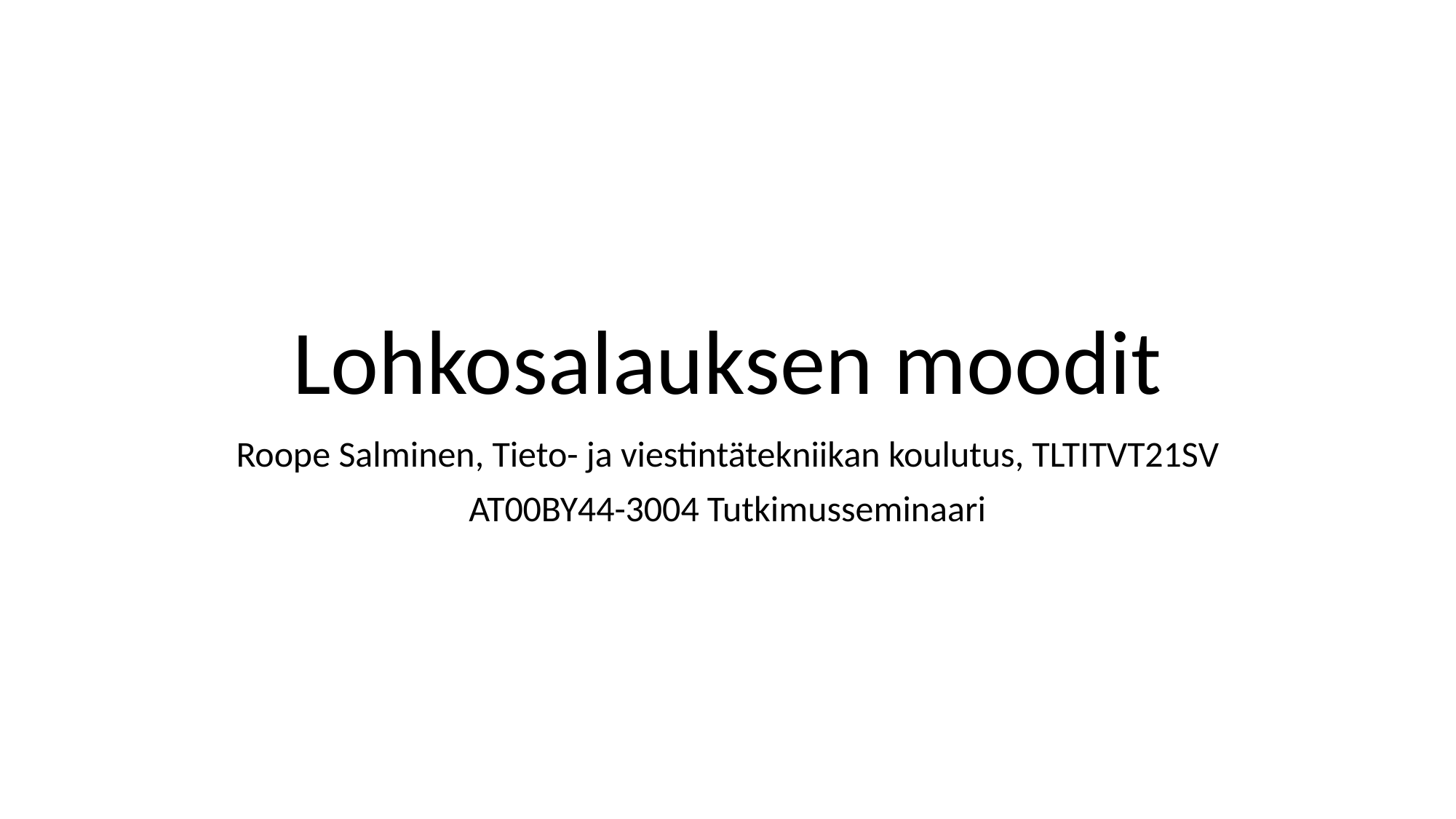

# Lohkosalauksen moodit
Roope Salminen, Tieto- ja viestintätekniikan koulutus, TLTITVT21SV
AT00BY44-3004 Tutkimusseminaari